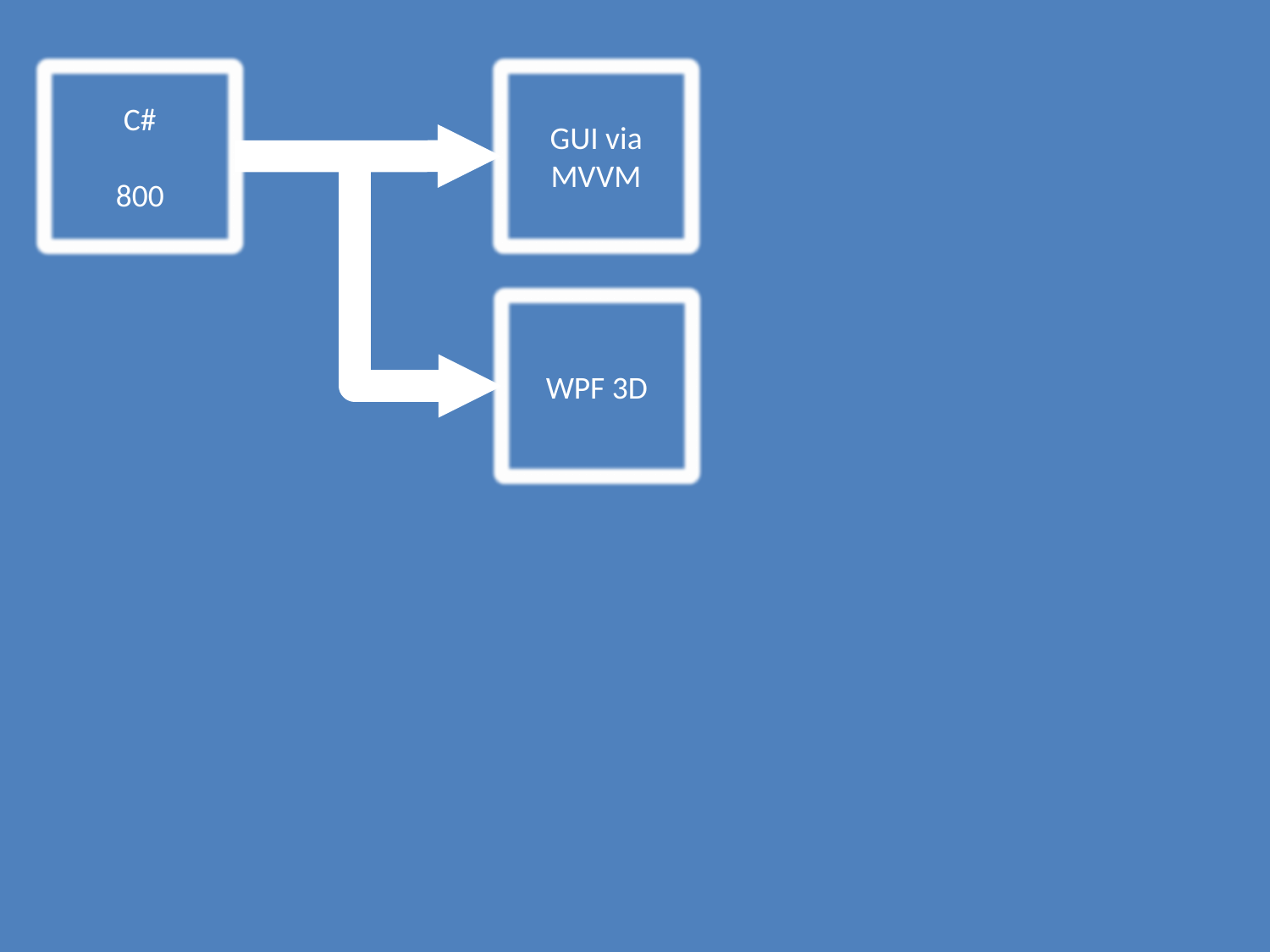

M68HC11
Assembler

250
Single IC
PIC16F84A
GUI via MVVM
C#

800
WPF 3D